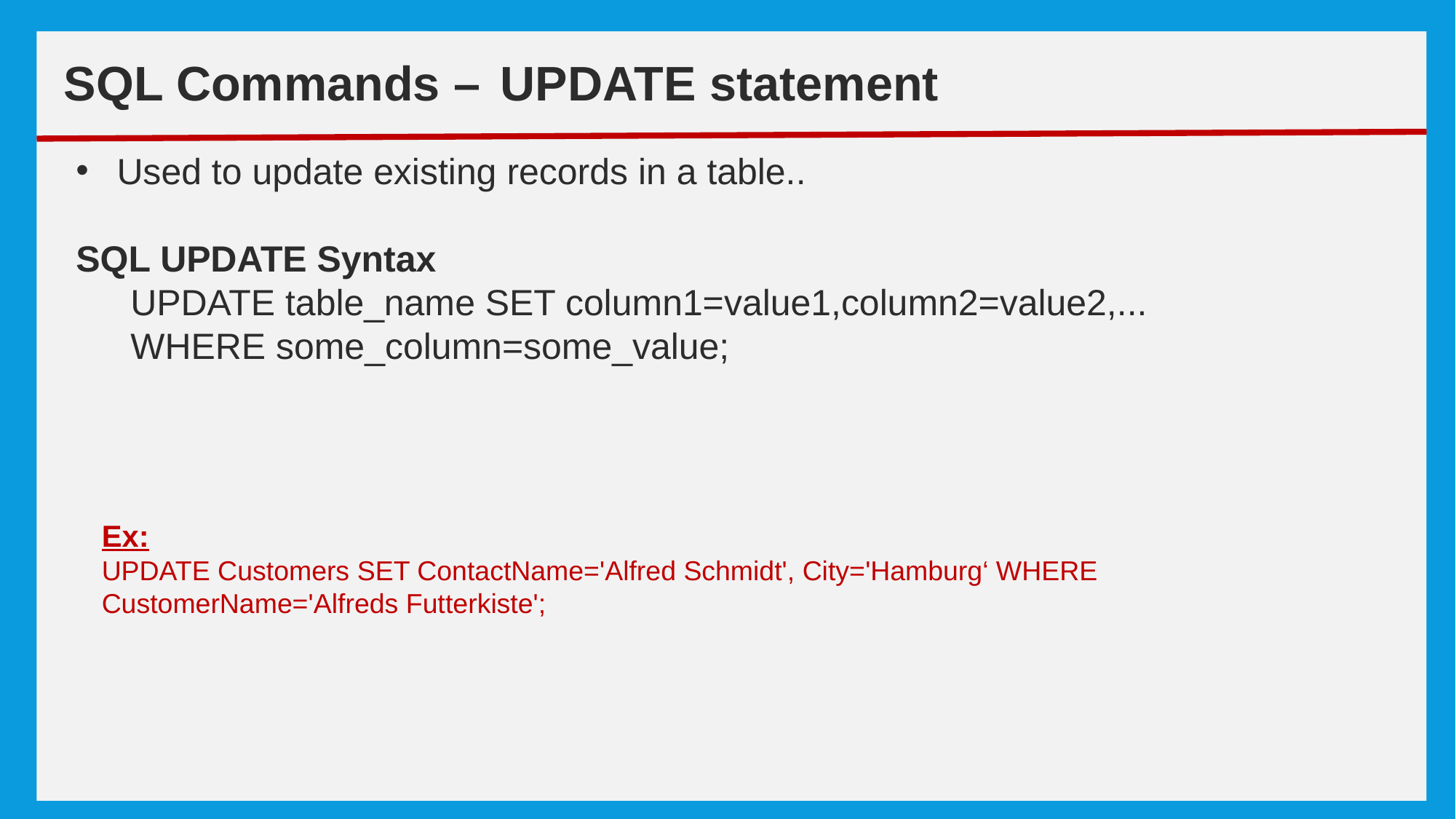

# exceptions
SQL Commands – 	UPDATE statement

Used to update existing records in a table..

SQL UPDATE Syntax
UPDATE table_name SET column1=value1,column2=value2,...
WHERE some_column=some_value;

Ex:
UPDATE Customers SET ContactName='Alfred Schmidt', City='Hamburg‘ WHERE CustomerName='Alfreds Futterkiste';